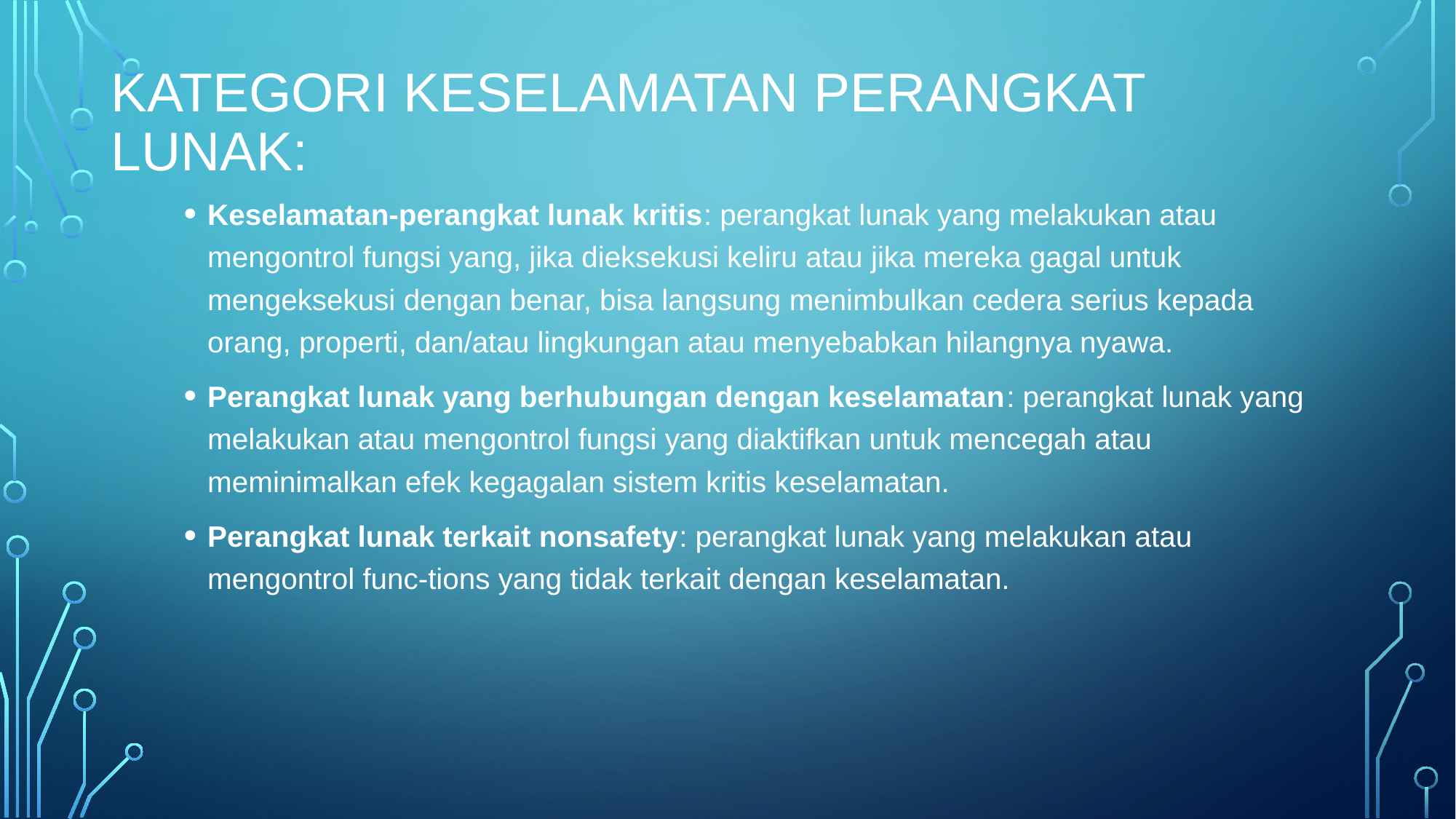

# Kategori keselamatan Perangkat lunak:
Keselamatan-perangkat lunak kritis: perangkat lunak yang melakukan atau mengontrol fungsi yang, jika dieksekusi keliru atau jika mereka gagal untuk mengeksekusi dengan benar, bisa langsung menimbulkan cedera serius kepada orang, properti, dan/atau lingkungan atau menyebabkan hilangnya nyawa.
Perangkat lunak yang berhubungan dengan keselamatan: perangkat lunak yang melakukan atau mengontrol fungsi yang diaktifkan untuk mencegah atau meminimalkan efek kegagalan sistem kritis keselamatan.
Perangkat lunak terkait nonsafety: perangkat lunak yang melakukan atau mengontrol func-tions yang tidak terkait dengan keselamatan.